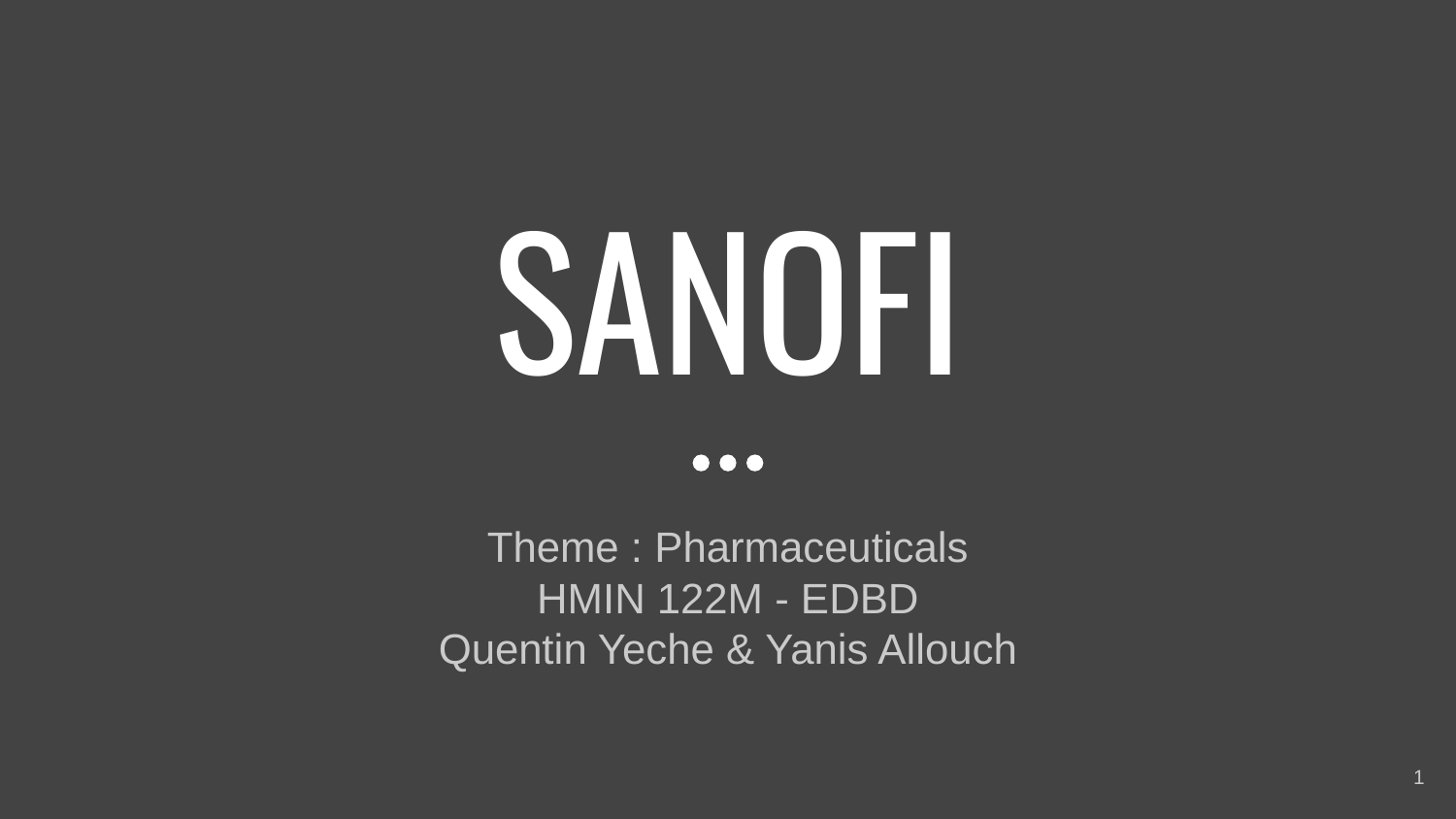

# SANOFI
Theme : Pharmaceuticals
HMIN 122M - EDBD
Quentin Yeche & Yanis Allouch
1